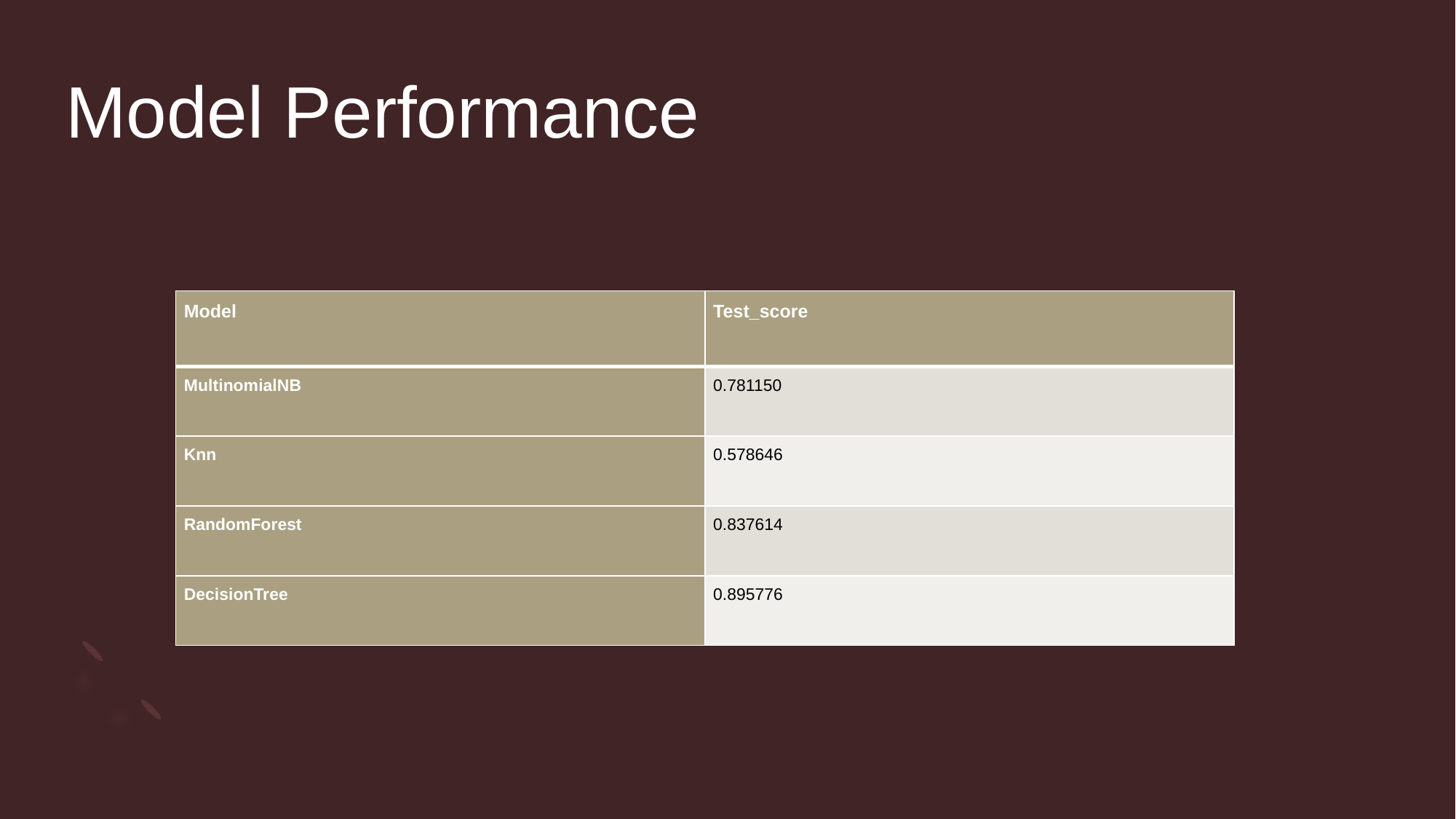

# Model Performance
| Model | Test\_score |
| --- | --- |
| MultinomialNB | 0.781150 |
| Knn | 0.578646 |
| RandomForest | 0.837614 |
| DecisionTree | 0.895776 |